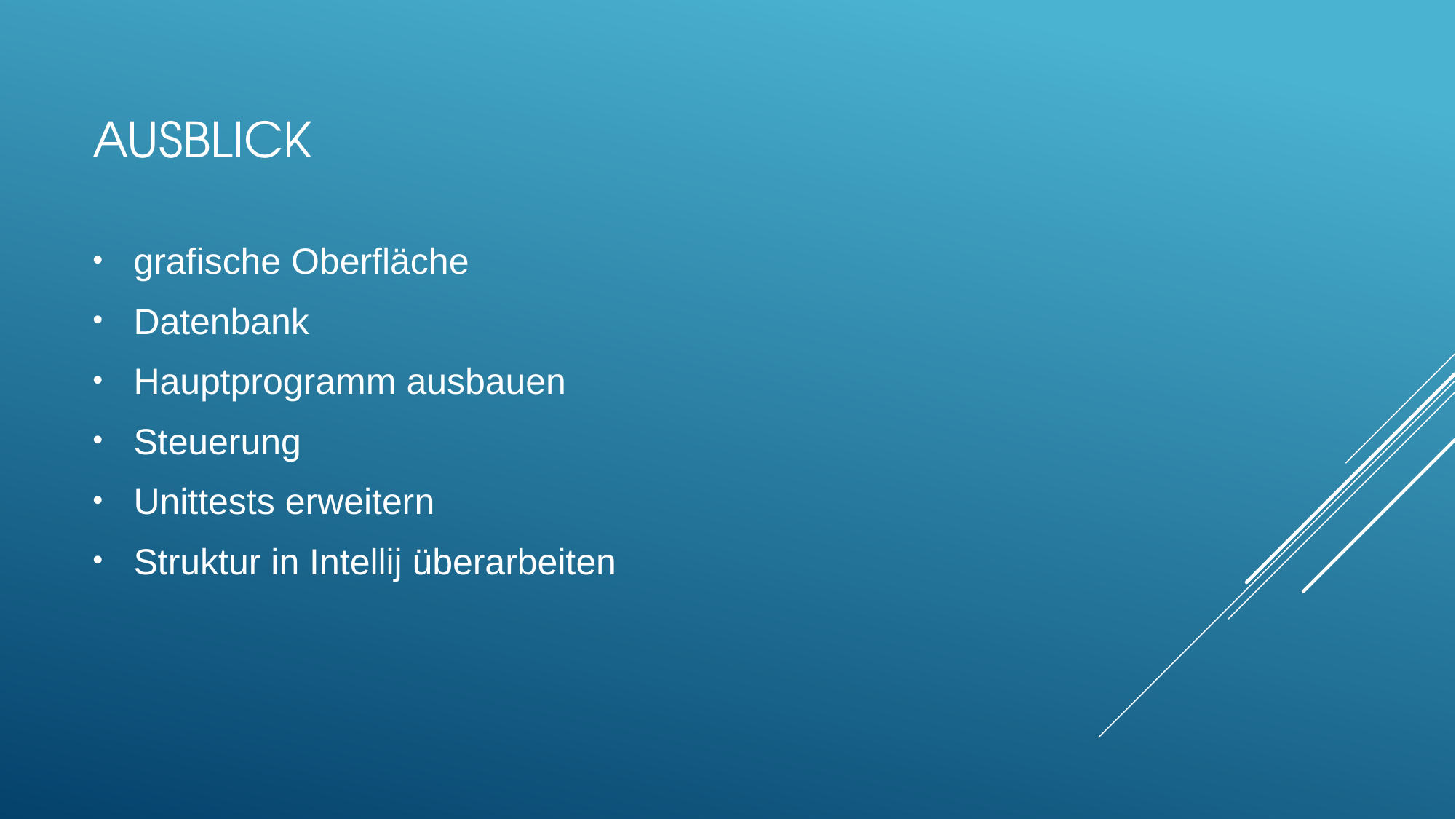

# Ausblick
grafische Oberfläche
Datenbank
Hauptprogramm ausbauen
Steuerung
Unittests erweitern
Struktur in Intellij überarbeiten